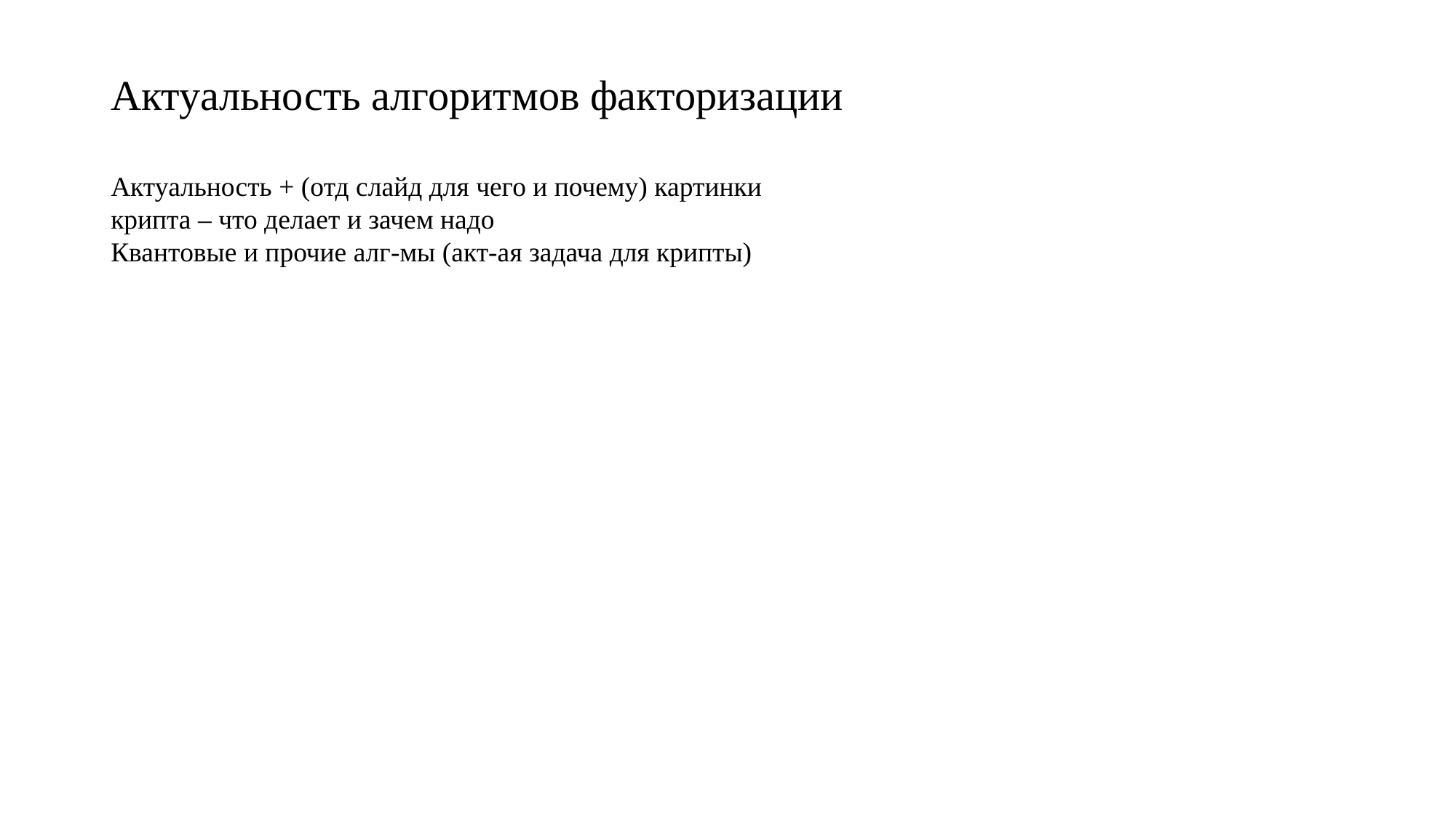

# Актуальность алгоритмов факторизации
Актуальность + (отд слайд для чего и почему) картинки крипта – что делает и зачем надо
Квантовые и прочие алг-мы (акт-ая задача для крипты)